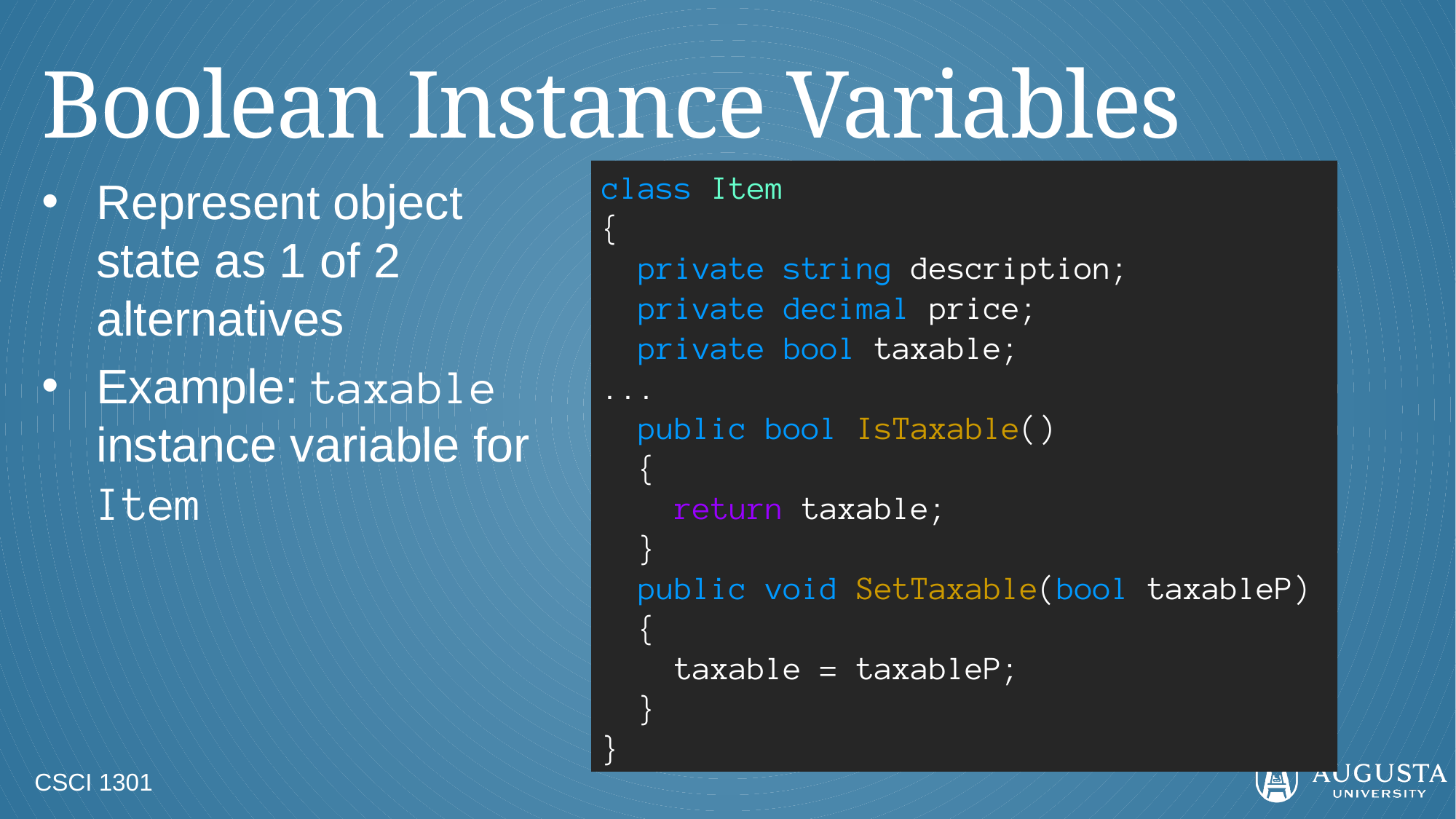

# Boolean Instance Variables
class Item
{
  private string description;
  private decimal price;
  private bool taxable;
...
  public bool IsTaxable()
  {
    return taxable;
  }
  public void SetTaxable(bool taxableP)
  {
    taxable = taxableP;
  }
}
Represent object state as 1 of 2 alternatives
Example: taxable instance variable for Item
CSCI 1301